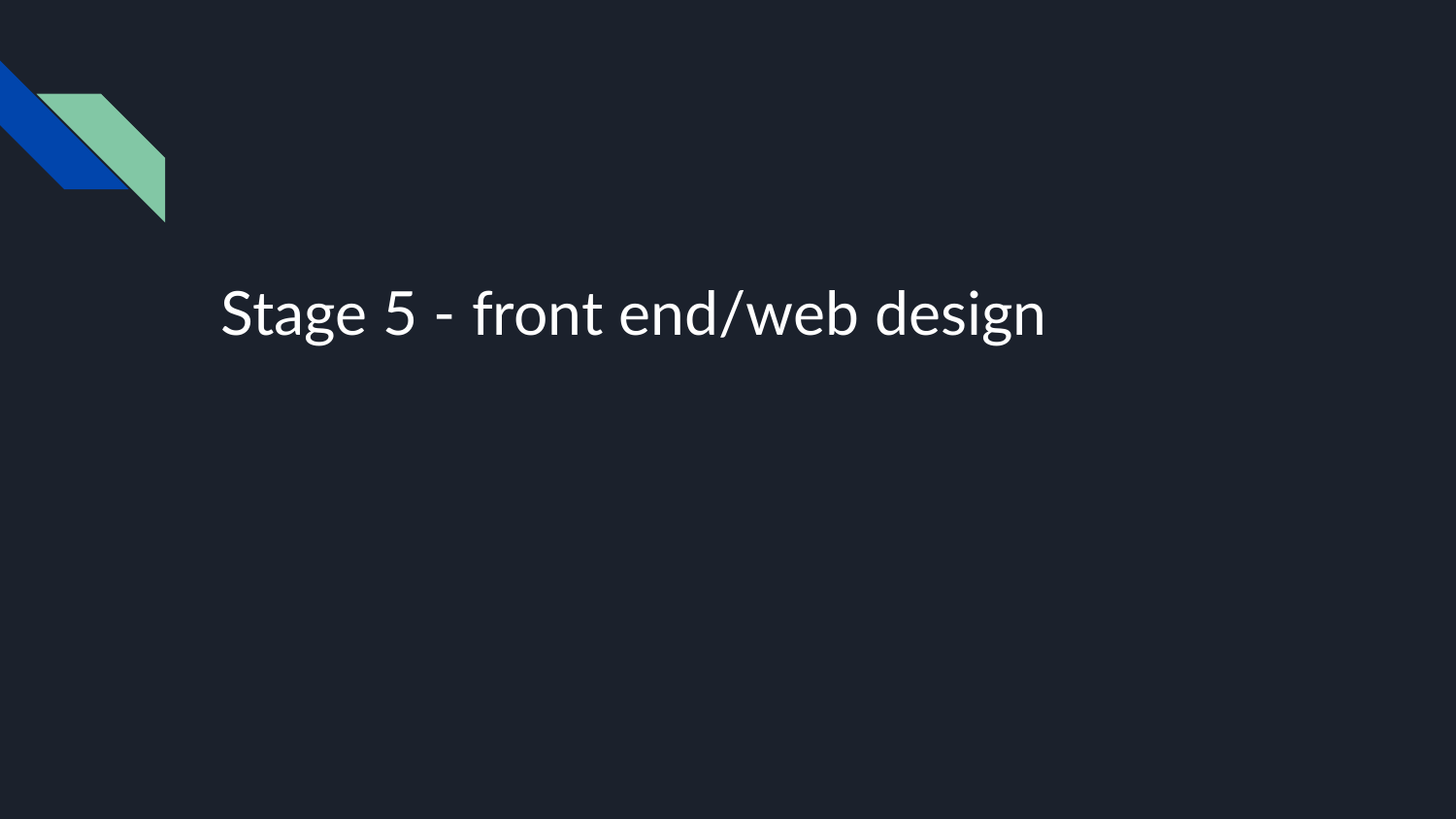

#
Stage 5 - front end/web design